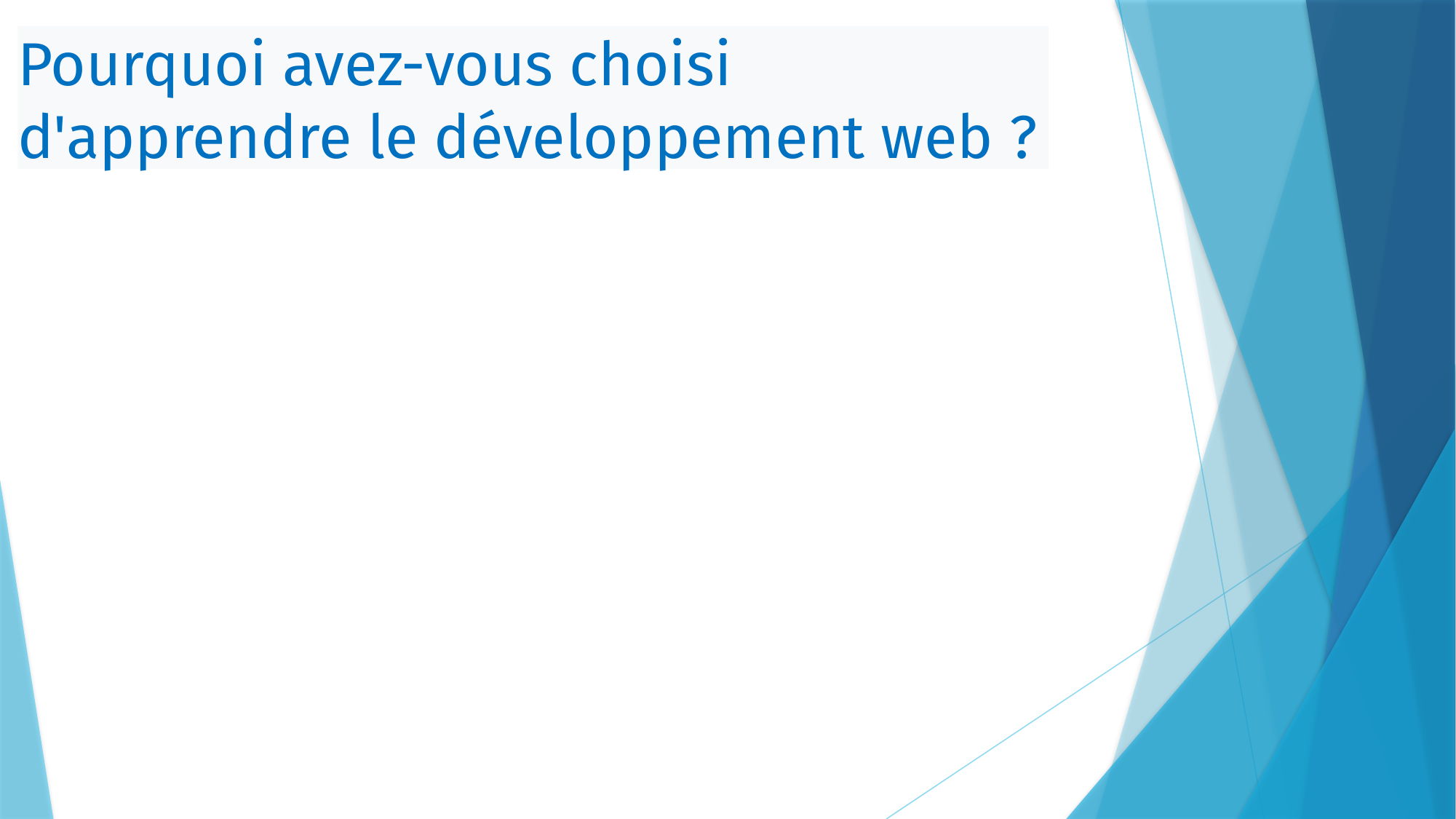

# Pourquoi avez-vous choisi d'apprendre le développement web ?